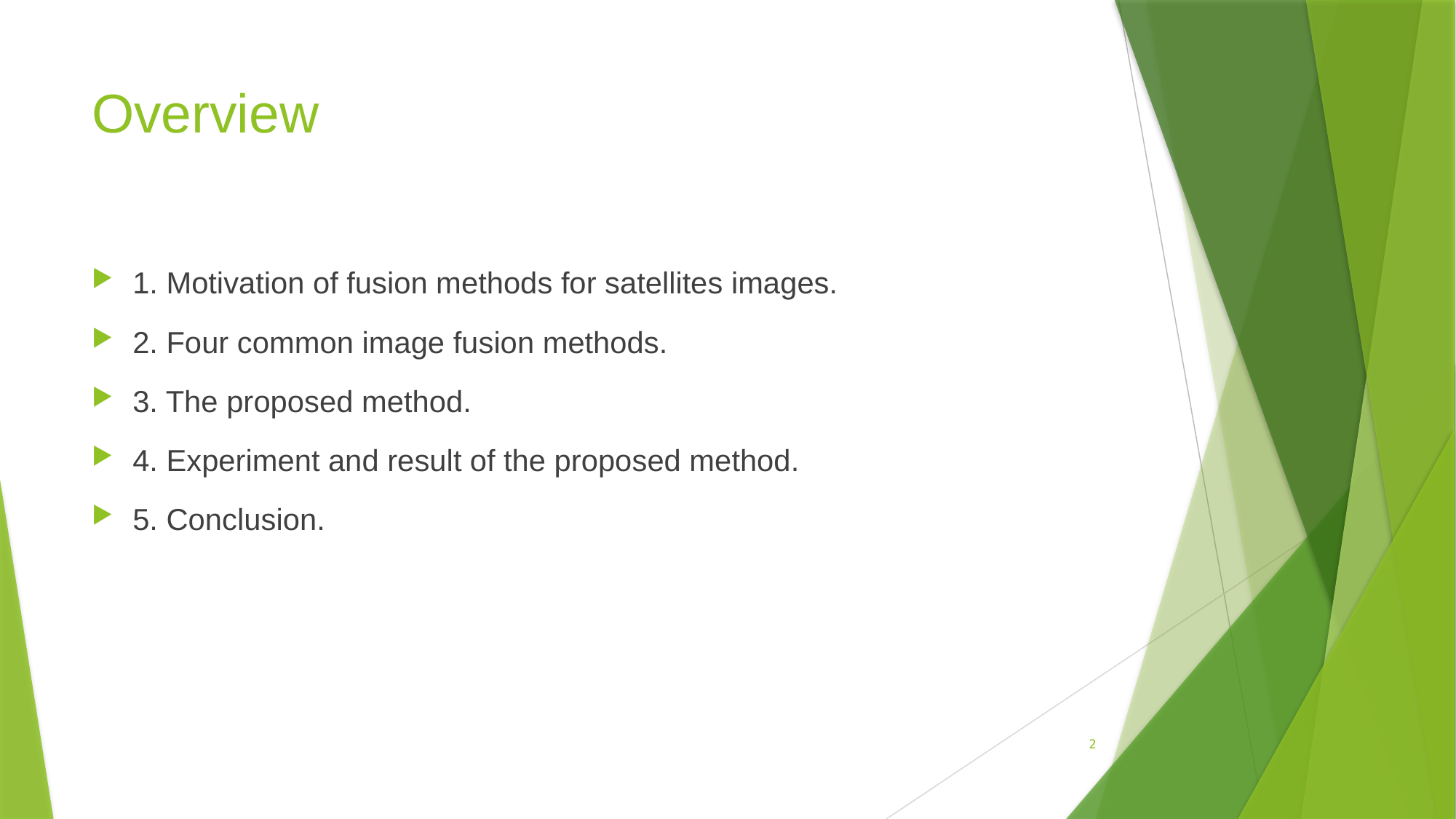

# Overview
1. Motivation of fusion methods for satellites images.
2. Four common image fusion methods.
3. The proposed method.
4. Experiment and result of the proposed method.
5. Conclusion.
2